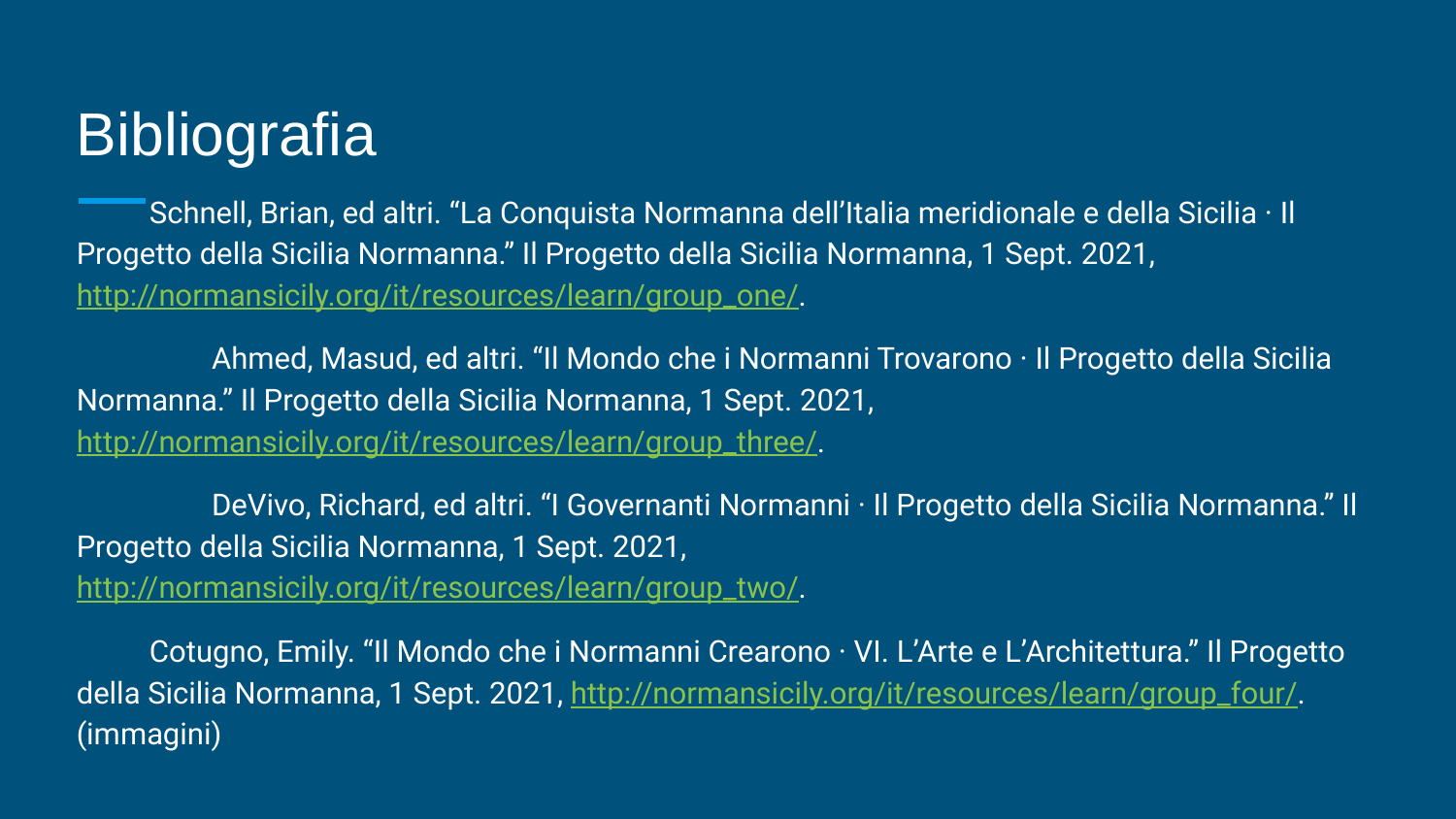

# Bibliografia
Schnell, Brian, ed altri. “La Conquista Normanna dell’Italia meridionale e della Sicilia · Il Progetto della Sicilia Normanna.” Il Progetto della Sicilia Normanna, 1 Sept. 2021, http://normansicily.org/it/resources/learn/group_one/.
	Ahmed, Masud, ed altri. “Il Mondo che i Normanni Trovarono · Il Progetto della Sicilia Normanna.” Il Progetto della Sicilia Normanna, 1 Sept. 2021, http://normansicily.org/it/resources/learn/group_three/.
	DeVivo, Richard, ed altri. “I Governanti Normanni · Il Progetto della Sicilia Normanna.” Il Progetto della Sicilia Normanna, 1 Sept. 2021, http://normansicily.org/it/resources/learn/group_two/.
Cotugno, Emily. “Il Mondo che i Normanni Crearono · VI. L’Arte e L’Architettura.” Il Progetto della Sicilia Normanna, 1 Sept. 2021, http://normansicily.org/it/resources/learn/group_four/. (immagini)